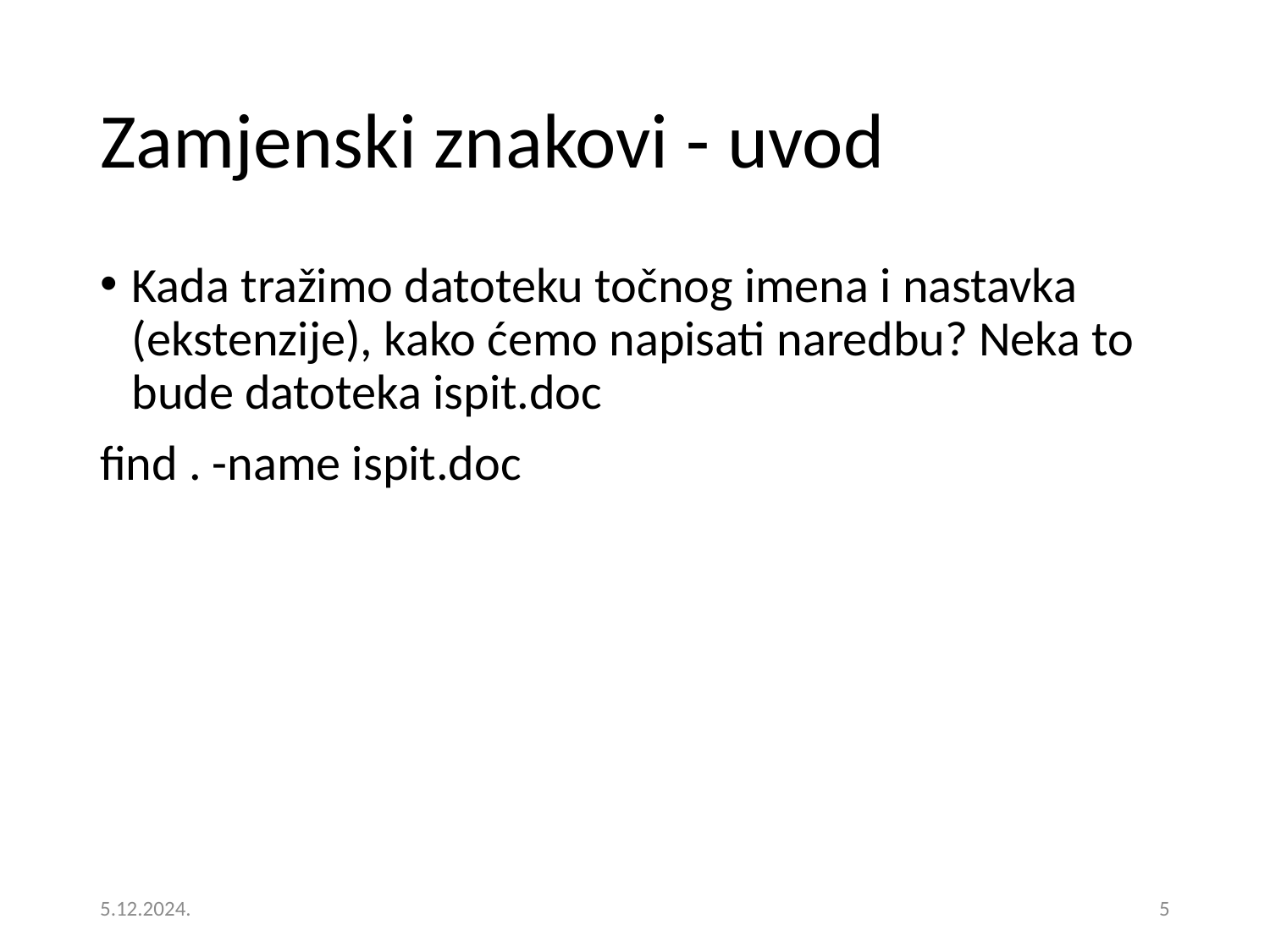

# Zamjenski znakovi - uvod
Kada tražimo datoteku točnog imena i nastavka (ekstenzije), kako ćemo napisati naredbu? Neka to bude datoteka ispit.doc
find . -name ispit.doc
5.12.2024.
5